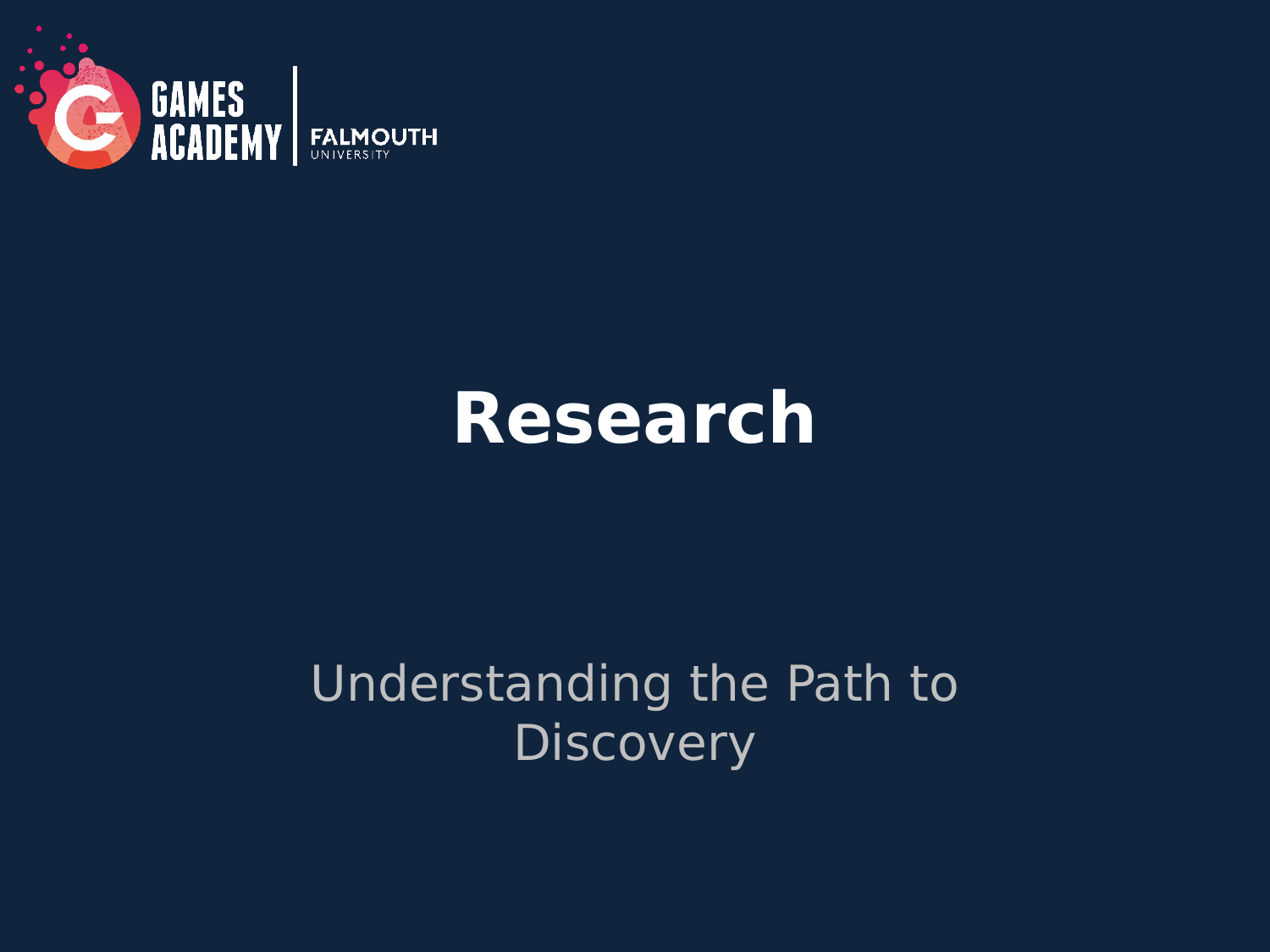

# Research
Understanding the Path to Discovery